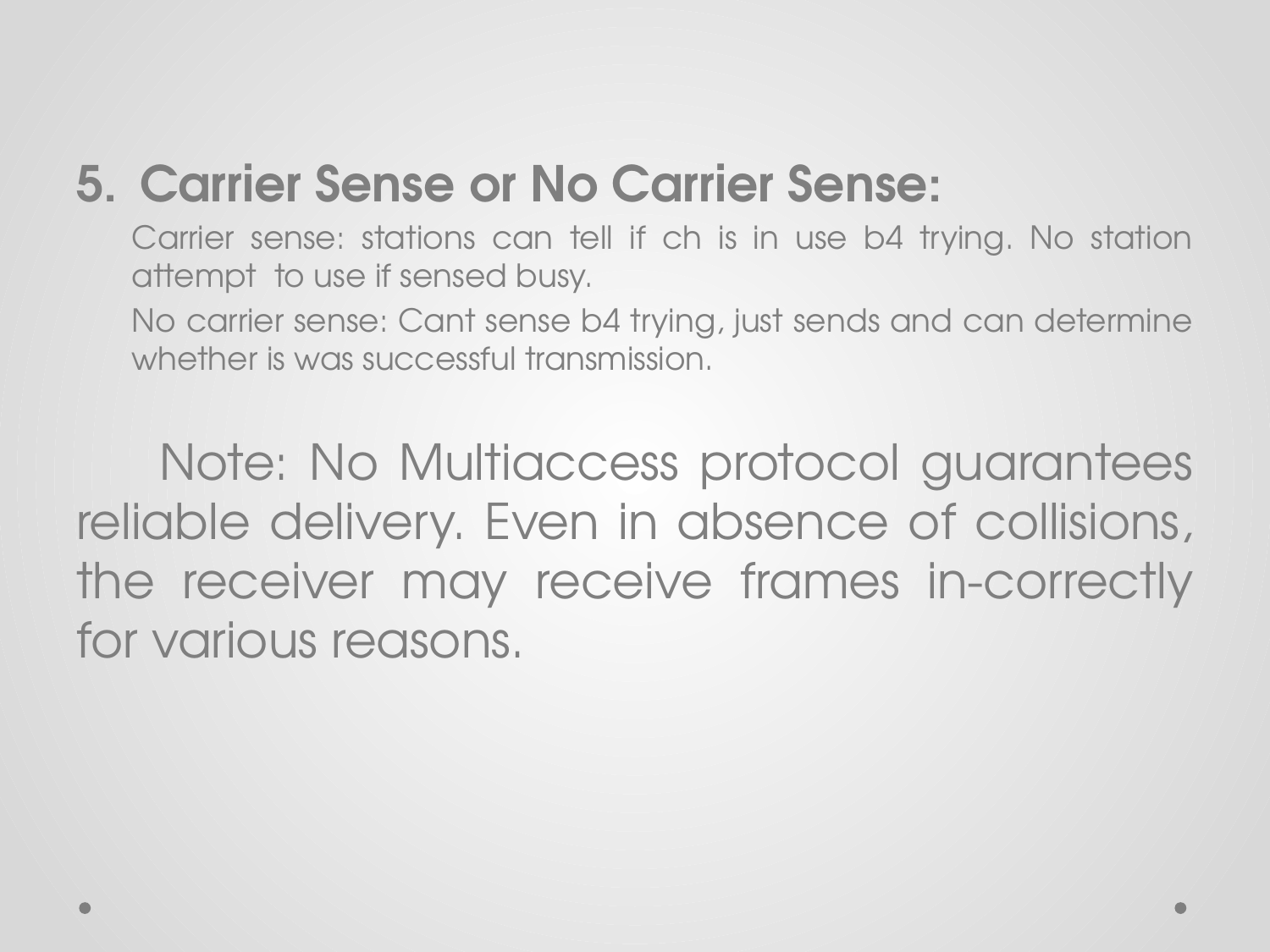

#
Carrier Sense or No Carrier Sense:
Carrier sense: stations can tell if ch is in use b4 trying. No station attempt  to use if sensed busy.
No carrier sense: Cant sense b4 trying, just sends and can determine whether is was successful transmission.

    Note: No Multiaccess protocol guarantees reliable delivery. Even in absence of collisions, the receiver may receive frames in-correctly for various reasons.